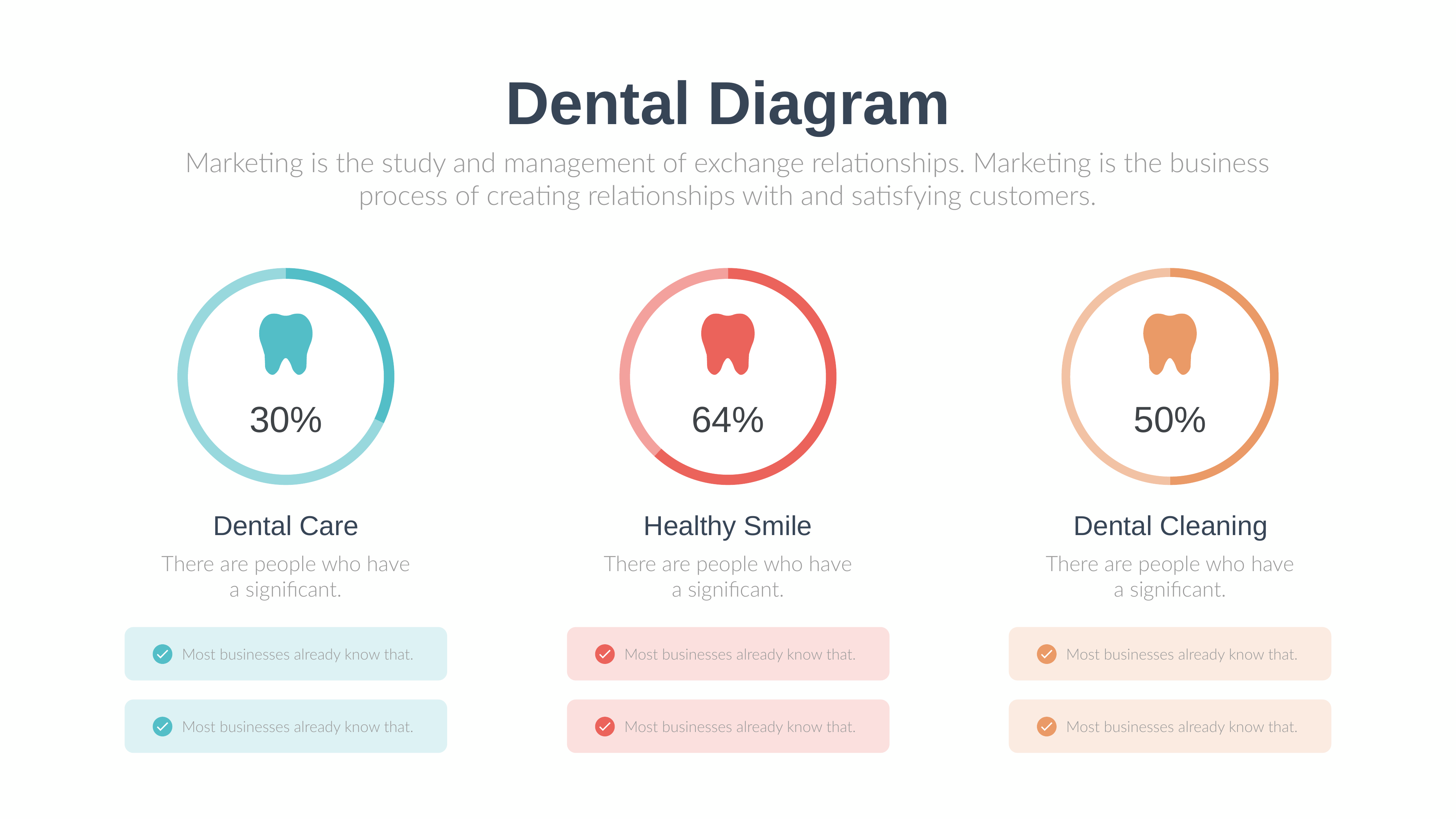

Dental Diagram
Marketing is the study and management of exchange relationships. Marketing is the business process of creating relationships with and satisfying customers.

### Chart

| Category | Region 1 |
|---|---|
| April | 43.0 |
| May | 91.0 |

### Chart

| Category | Region 1 |
|---|---|
| April | 73.0 |
| May | 45.0 |

### Chart

| Category | Region 1 |
|---|---|
| April | 50.0 |
| May | 50.0 |

30%
64%
50%
Dental Care
Healthy Smile
Dental Cleaning
There are people who have a significant.
There are people who have a significant.
There are people who have a significant.

Most businesses already know that.

Most businesses already know that.

Most businesses already know that.

Most businesses already know that.

Most businesses already know that.

Most businesses already know that.